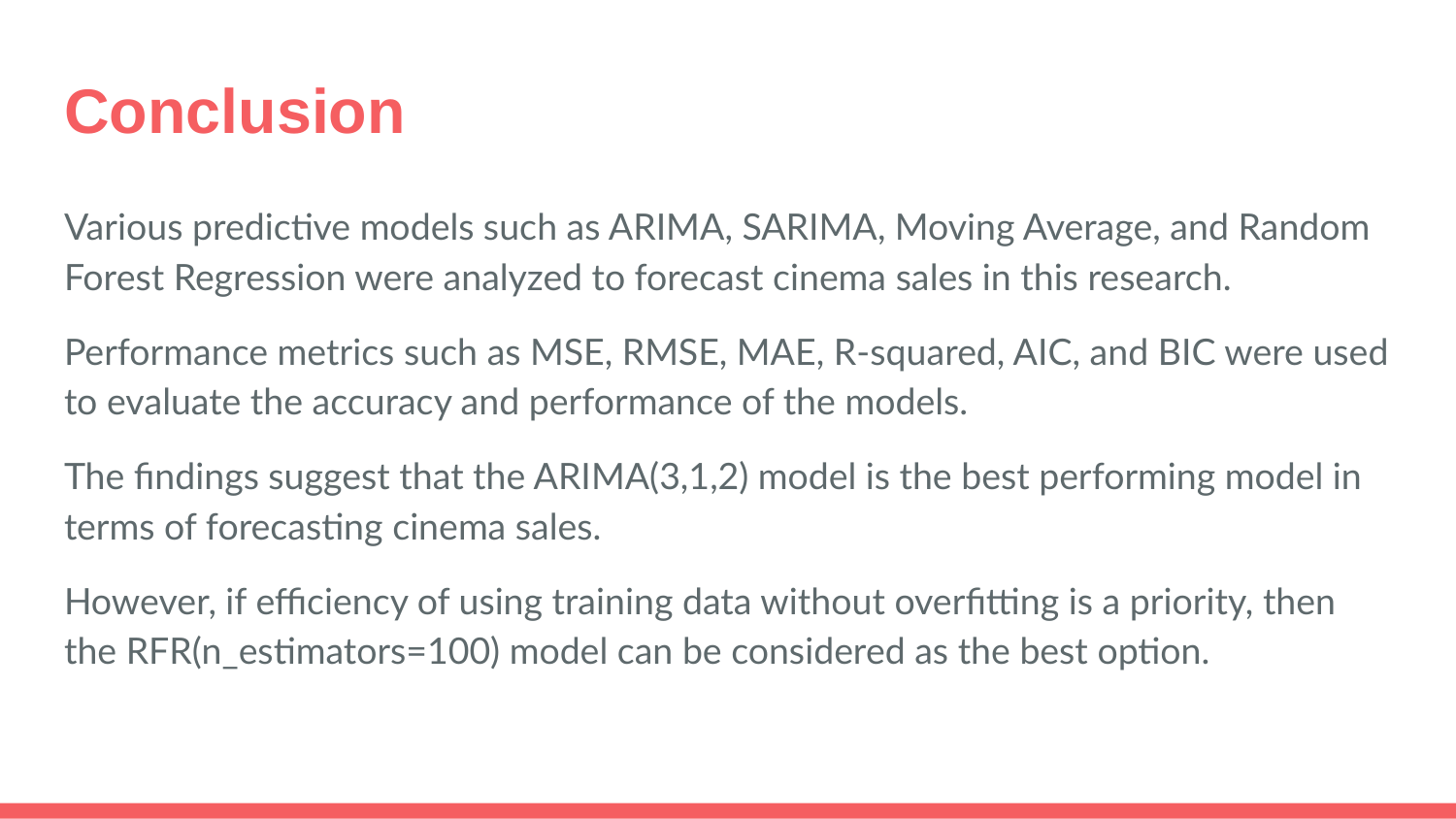

# Conclusion
Various predictive models such as ARIMA, SARIMA, Moving Average, and Random Forest Regression were analyzed to forecast cinema sales in this research.
Performance metrics such as MSE, RMSE, MAE, R-squared, AIC, and BIC were used to evaluate the accuracy and performance of the models.
The findings suggest that the ARIMA(3,1,2) model is the best performing model in terms of forecasting cinema sales.
However, if efficiency of using training data without overfitting is a priority, then the RFR(n_estimators=100) model can be considered as the best option.